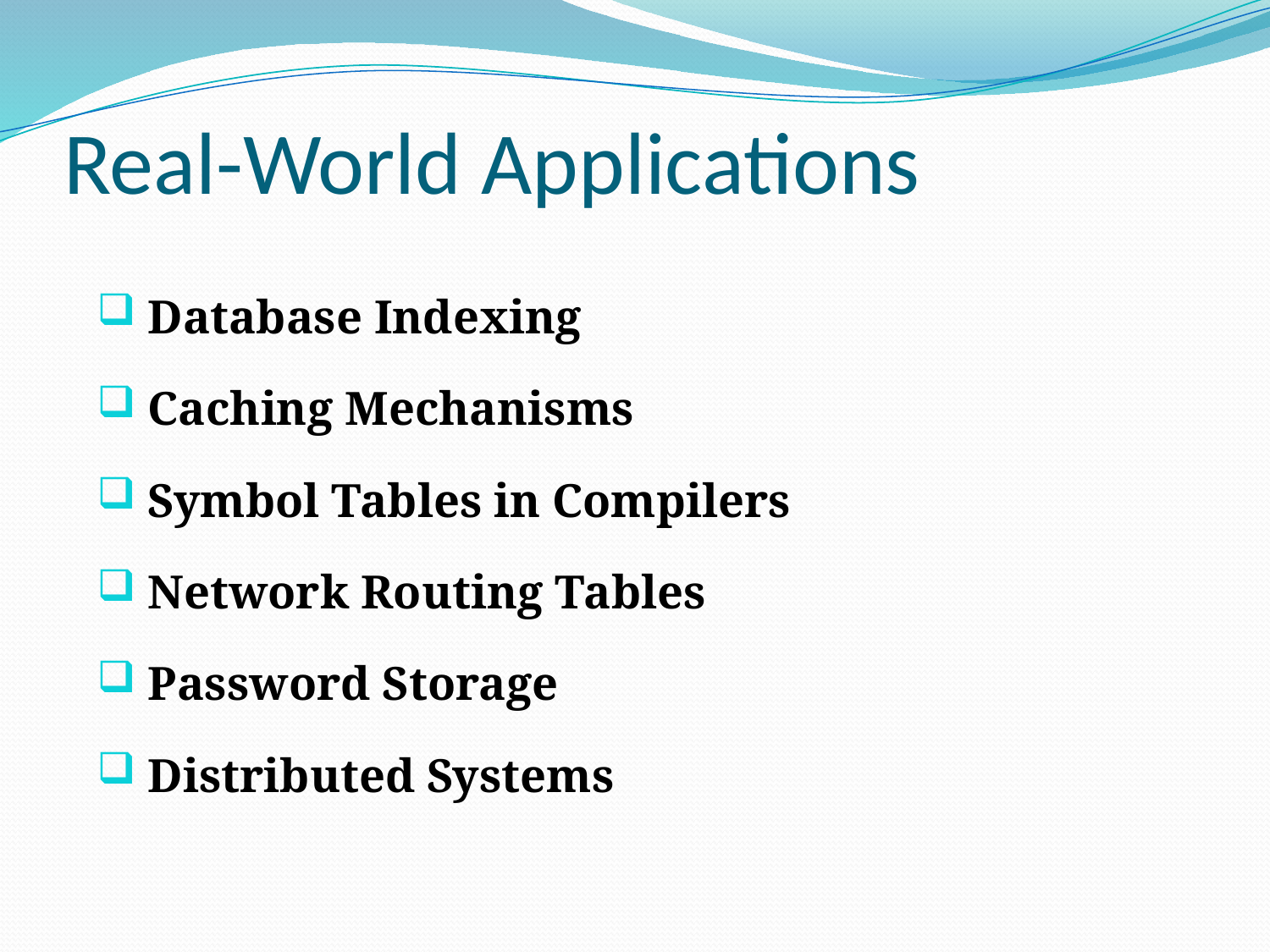

# Real-World Applications
 Database Indexing
 Caching Mechanisms
 Symbol Tables in Compilers
 Network Routing Tables
 Password Storage
 Distributed Systems